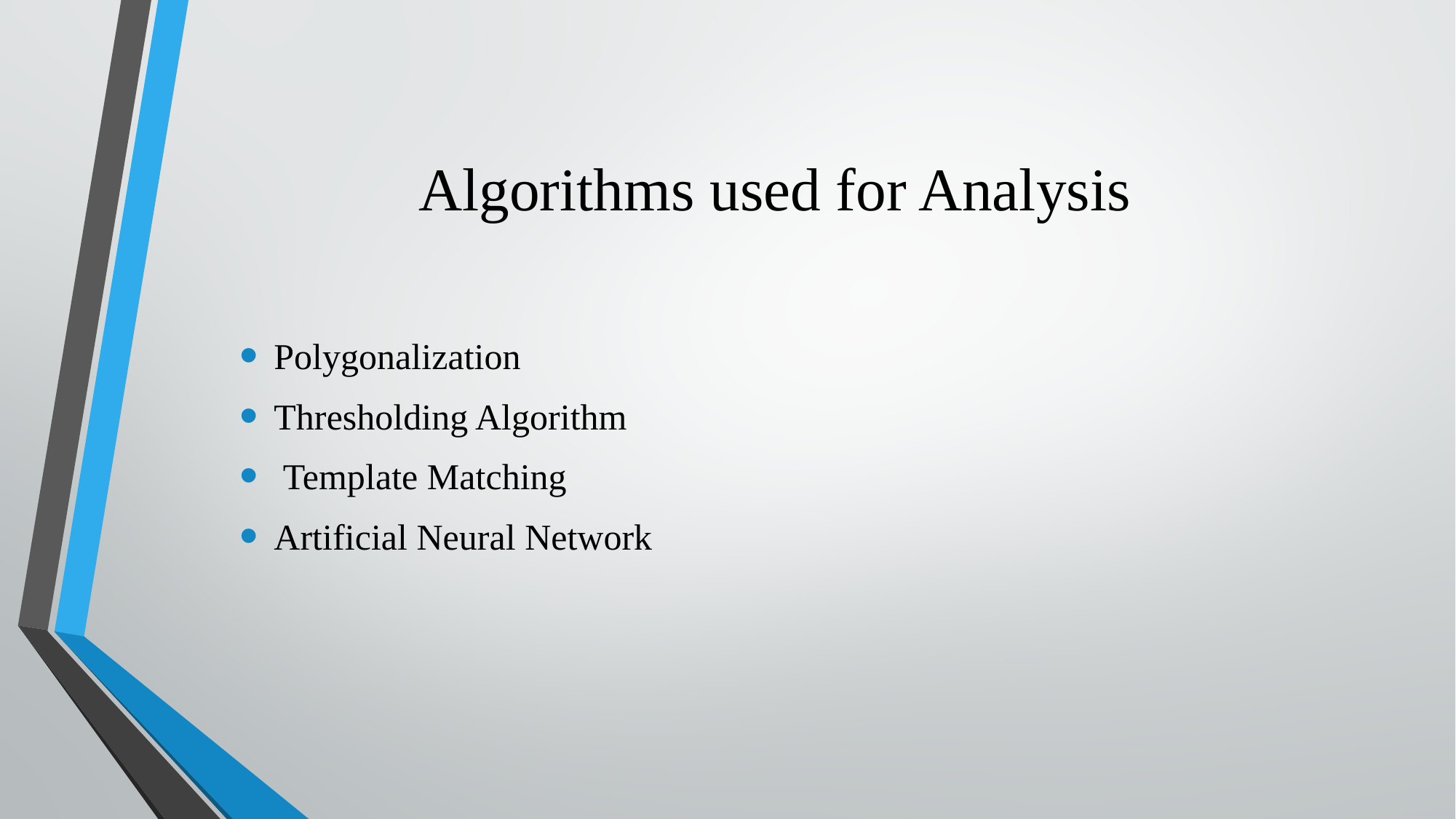

# Algorithms used for Analysis
Polygonalization
Thresholding Algorithm
 Template Matching
Artificial Neural Network